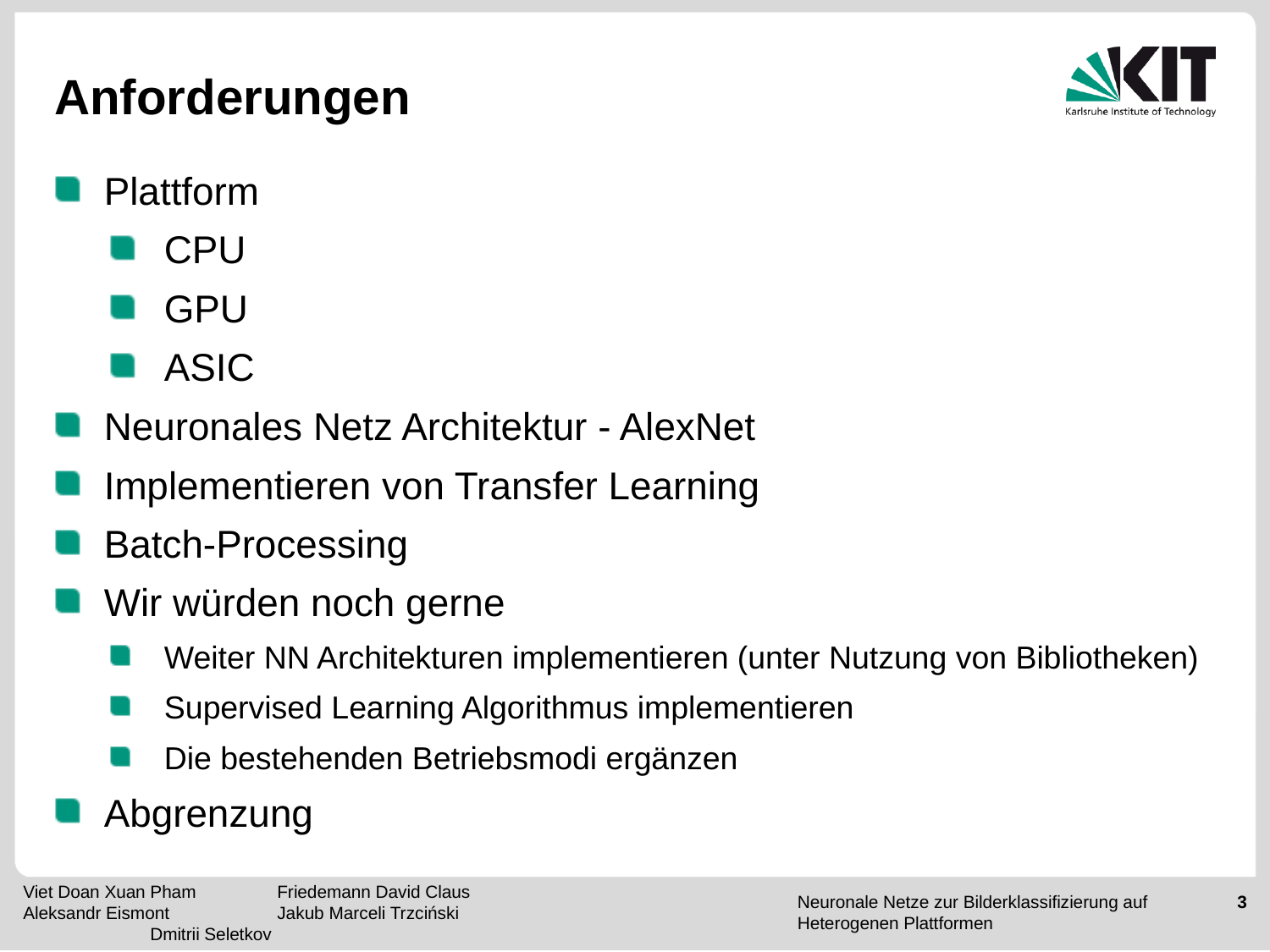

# Anforderungen
Plattform
CPU
GPU
ASIC
Neuronales Netz Architektur - AlexNet
Implementieren von Transfer Learning
Batch-Processing
Wir würden noch gerne
Weiter NN Architekturen implementieren (unter Nutzung von Bibliotheken)
Supervised Learning Algorithmus implementieren
Die bestehenden Betriebsmodi ergänzen
Abgrenzung

Viet Doan Xuan Pham 	Friedemann David Claus
Aleksandr Eismont 	Jakub Marceli Trzciński
	Dmitrii Seletkov
Neuronale Netze zur Bilderklassifizierung auf Heterogenen Plattformen
3